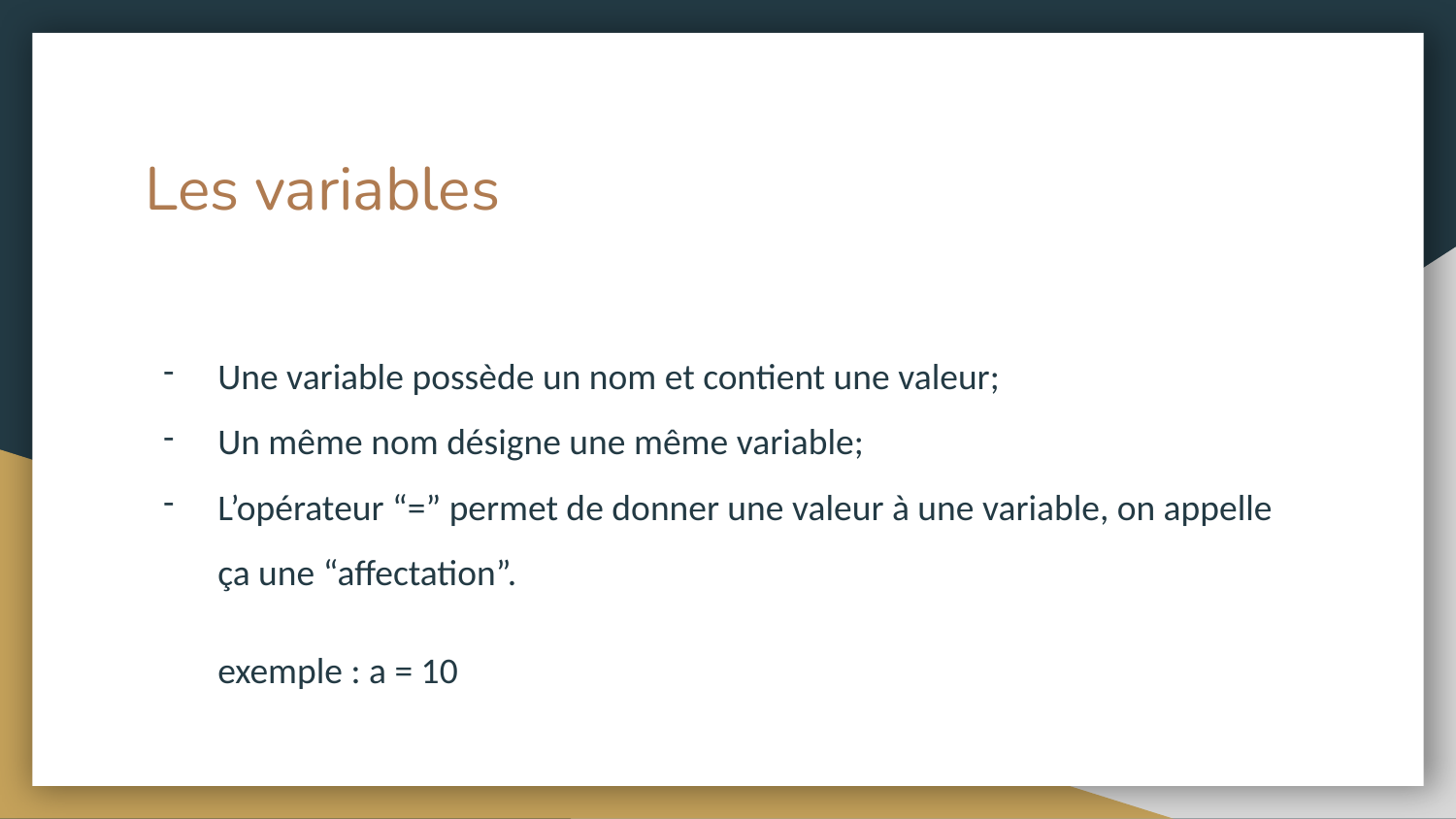

# Les variables
Une variable possède un nom et contient une valeur;
Un même nom désigne une même variable;
L’opérateur “=” permet de donner une valeur à une variable, on appelle ça une “affectation”.
exemple : a = 10